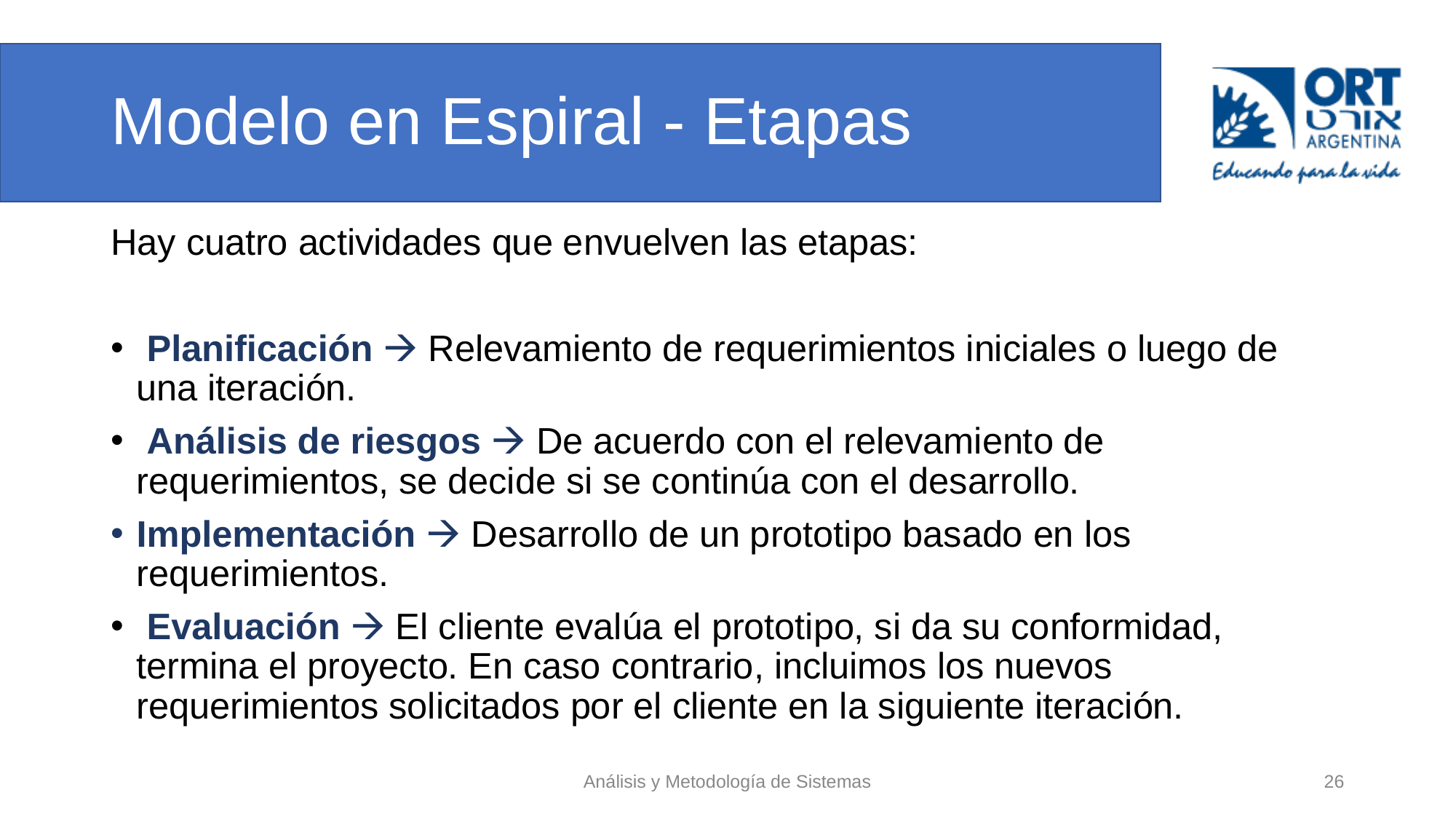

# Modelo en Espiral - Etapas
Hay cuatro actividades que envuelven las etapas:

 Planificación 🡪 Relevamiento de requerimientos iniciales o luego de una iteración.
 Análisis de riesgos 🡪 De acuerdo con el relevamiento de requerimientos, se decide si se continúa con el desarrollo.
Implementación 🡪 Desarrollo de un prototipo basado en los requerimientos.
 Evaluación 🡪 El cliente evalúa el prototipo, si da su conformidad, termina el proyecto. En caso contrario, incluimos los nuevos requerimientos solicitados por el cliente en la siguiente iteración.

Análisis y Metodología de Sistemas
26